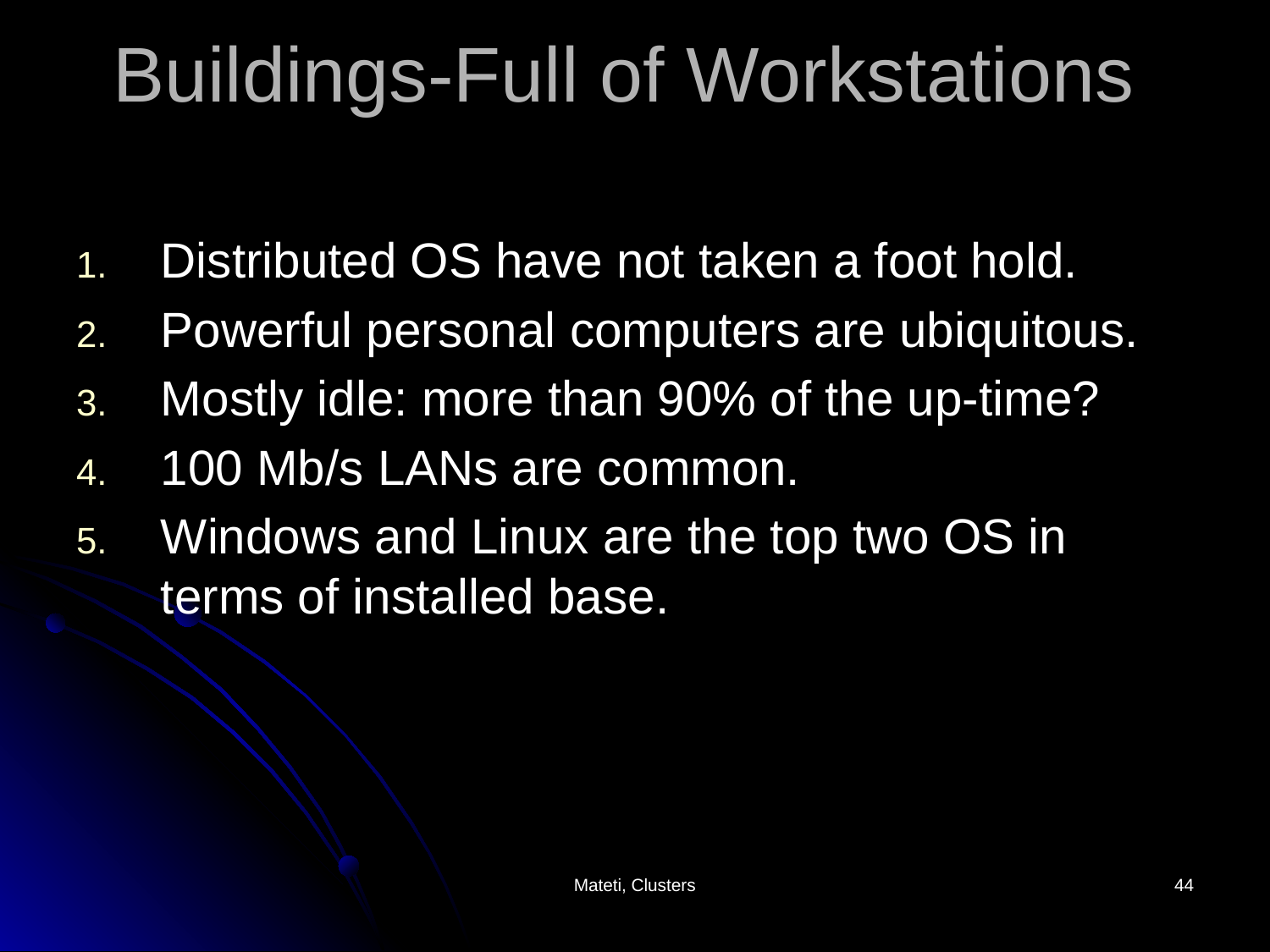

# Buildings-Full of Workstations
Distributed OS have not taken a foot hold.
Powerful personal computers are ubiquitous.
Mostly idle: more than 90% of the up-time?
100 Mb/s LANs are common.
Windows and Linux are the top two OS in terms of installed base.

Mateti, Clusters
44